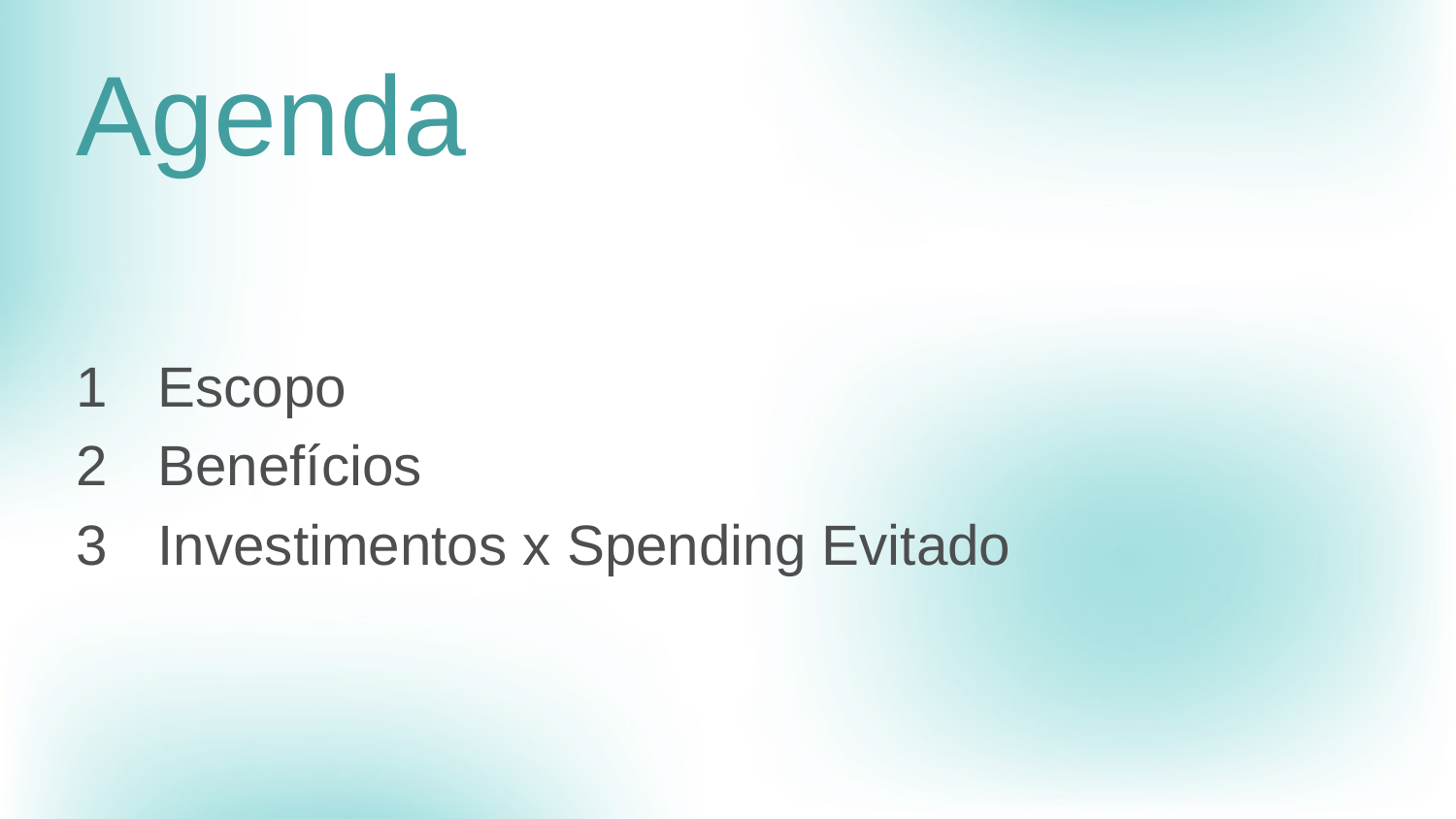

# Agenda
Escopo
Benefícios
Investimentos x Spending Evitado